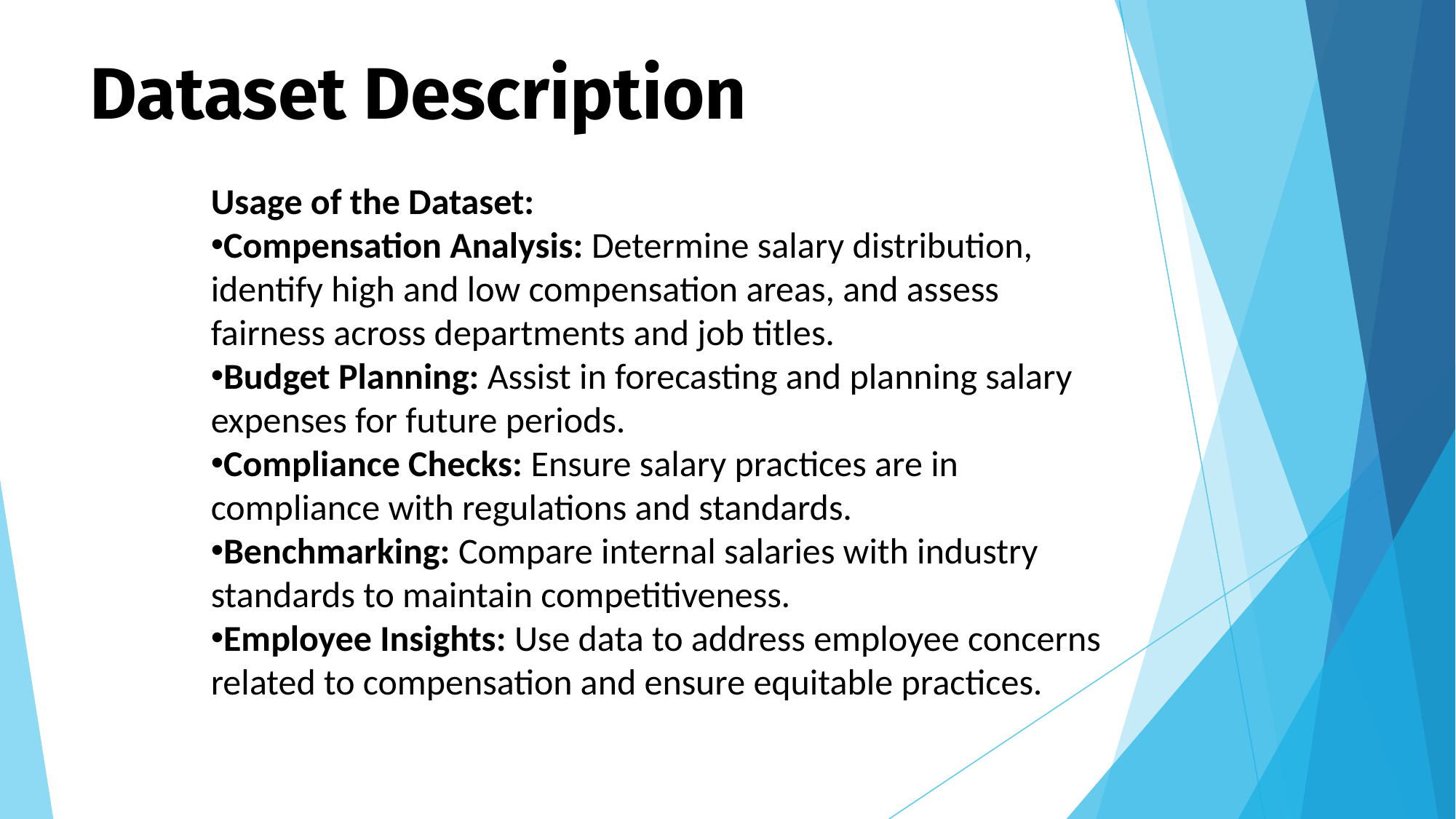

# Dataset Description
Usage of the Dataset:
Compensation Analysis: Determine salary distribution, identify high and low compensation areas, and assess fairness across departments and job titles.
Budget Planning: Assist in forecasting and planning salary expenses for future periods.
Compliance Checks: Ensure salary practices are in compliance with regulations and standards.
Benchmarking: Compare internal salaries with industry standards to maintain competitiveness.
Employee Insights: Use data to address employee concerns related to compensation and ensure equitable practices.